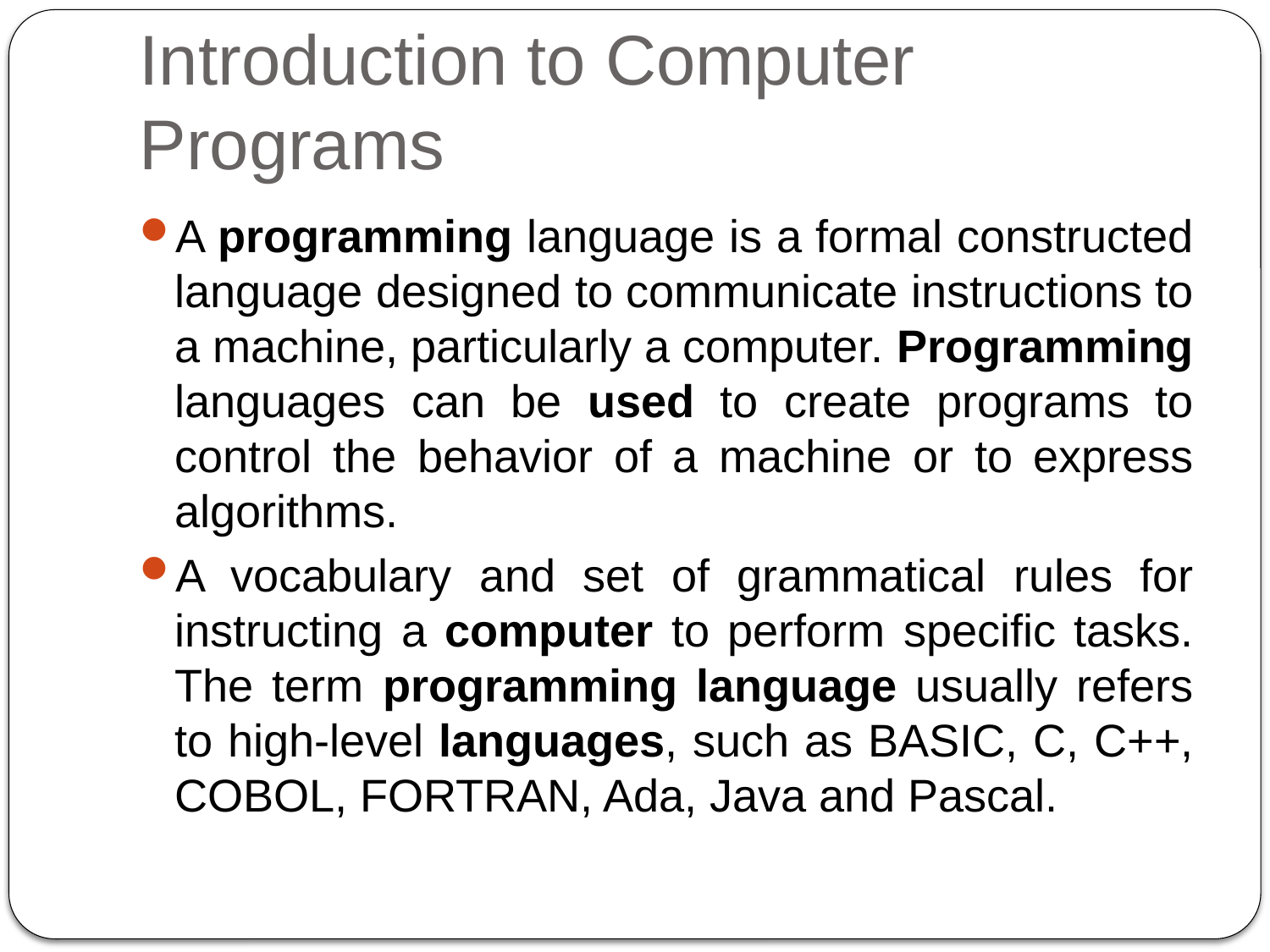

# Introduction to Computer Programs
A programming language is a formal constructed language designed to communicate instructions to a machine, particularly a computer. Programming languages can be used to create programs to control the behavior of a machine or to express algorithms.
A vocabulary and set of grammatical rules for instructing a computer to perform specific tasks. The term programming language usually refers to high-level languages, such as BASIC, C, C++, COBOL, FORTRAN, Ada, Java and Pascal.